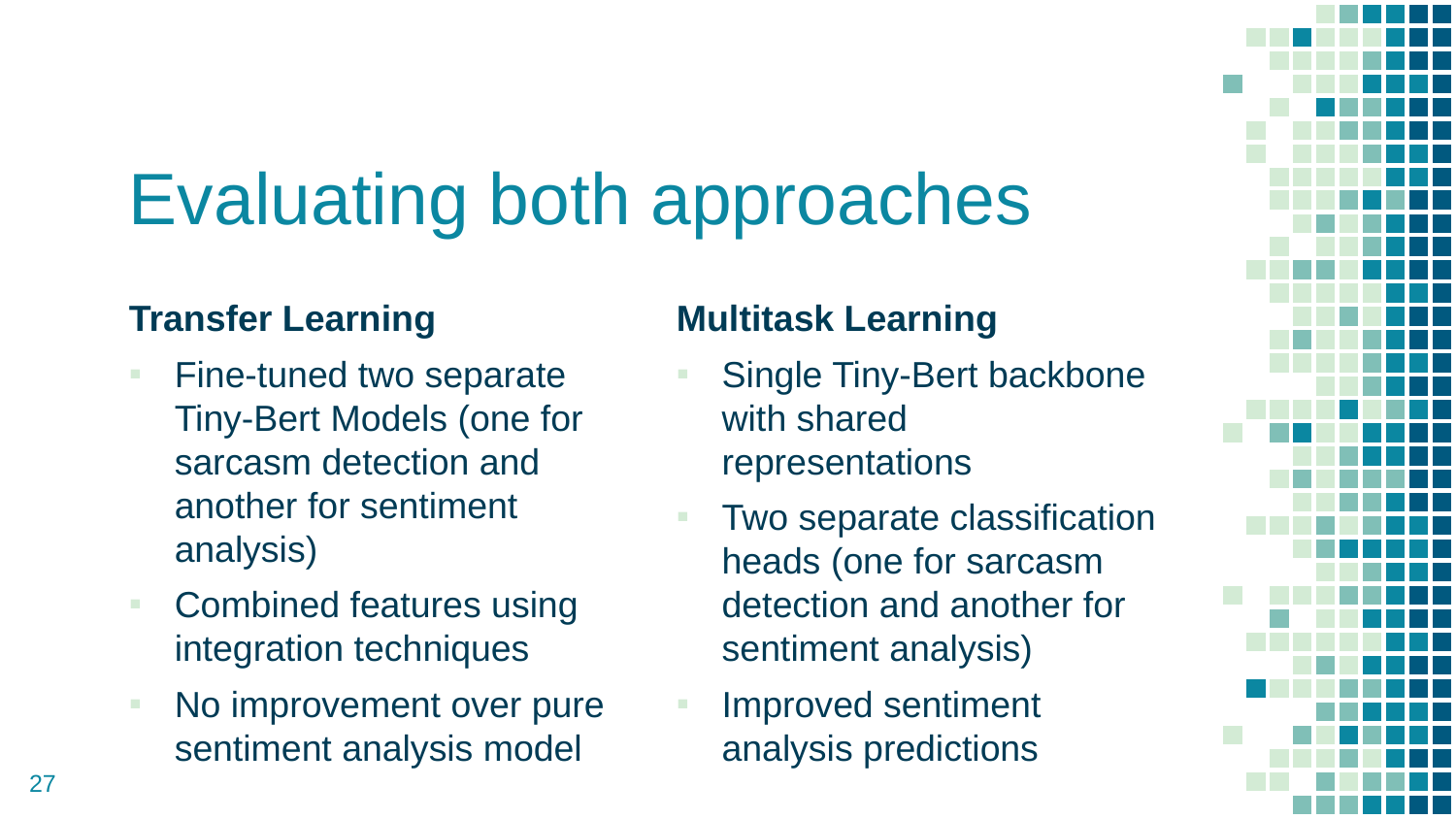

# Evaluating both approaches
Transfer Learning
Fine-tuned two separate Tiny-Bert Models (one for sarcasm detection and another for sentiment analysis)
Combined features using integration techniques
No improvement over pure sentiment analysis model

Multitask Learning
Single Tiny-Bert backbone with shared representations
Two separate classification heads (one for sarcasm detection and another for sentiment analysis)
Improved sentiment analysis predictions
27